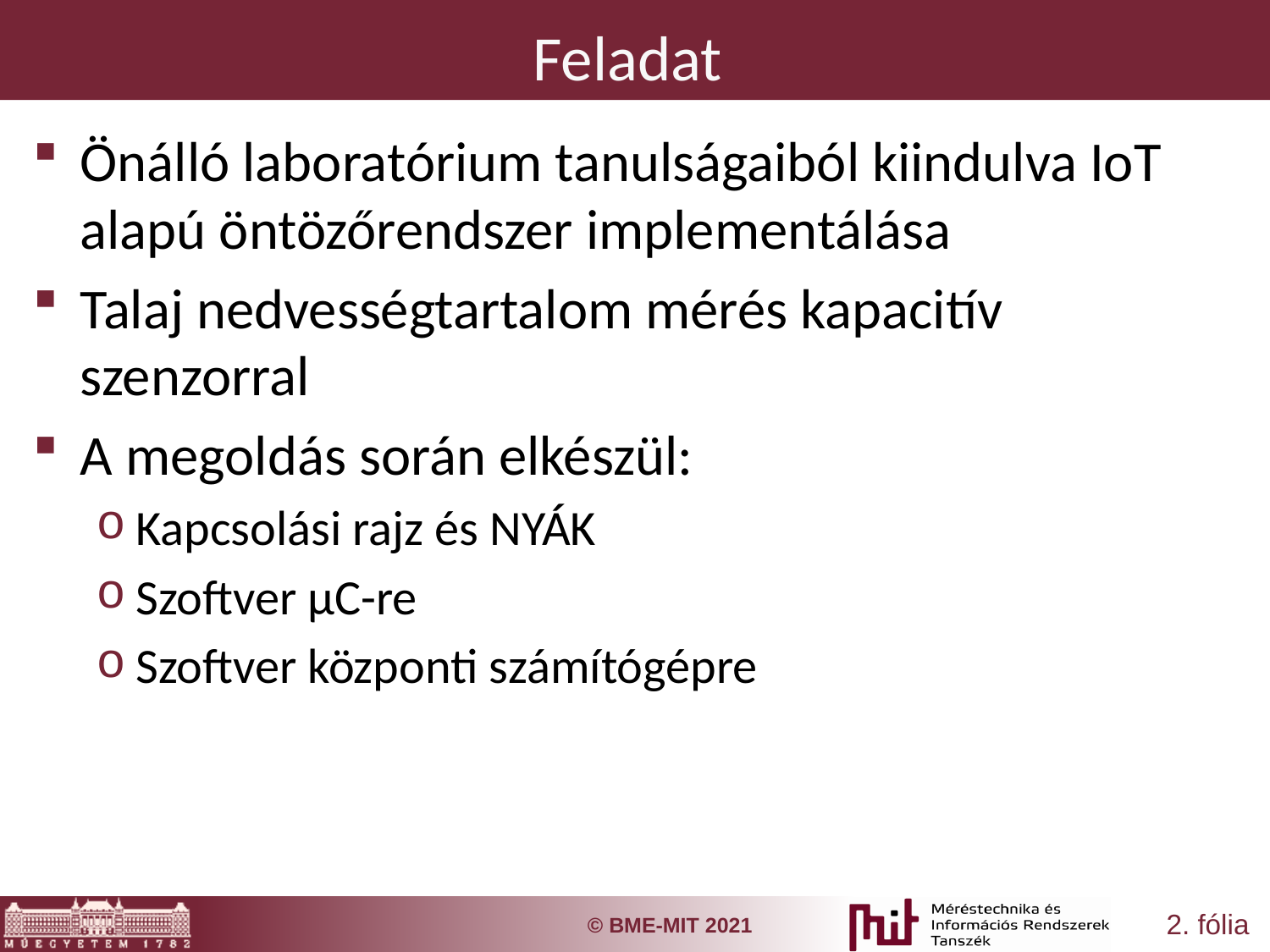

# Feladat
Önálló laboratórium tanulságaiból kiindulva IoT alapú öntözőrendszer implementálása
Talaj nedvességtartalom mérés kapacitív szenzorral
A megoldás során elkészül:
Kapcsolási rajz és NYÁK
Szoftver µC-re
Szoftver központi számítógépre